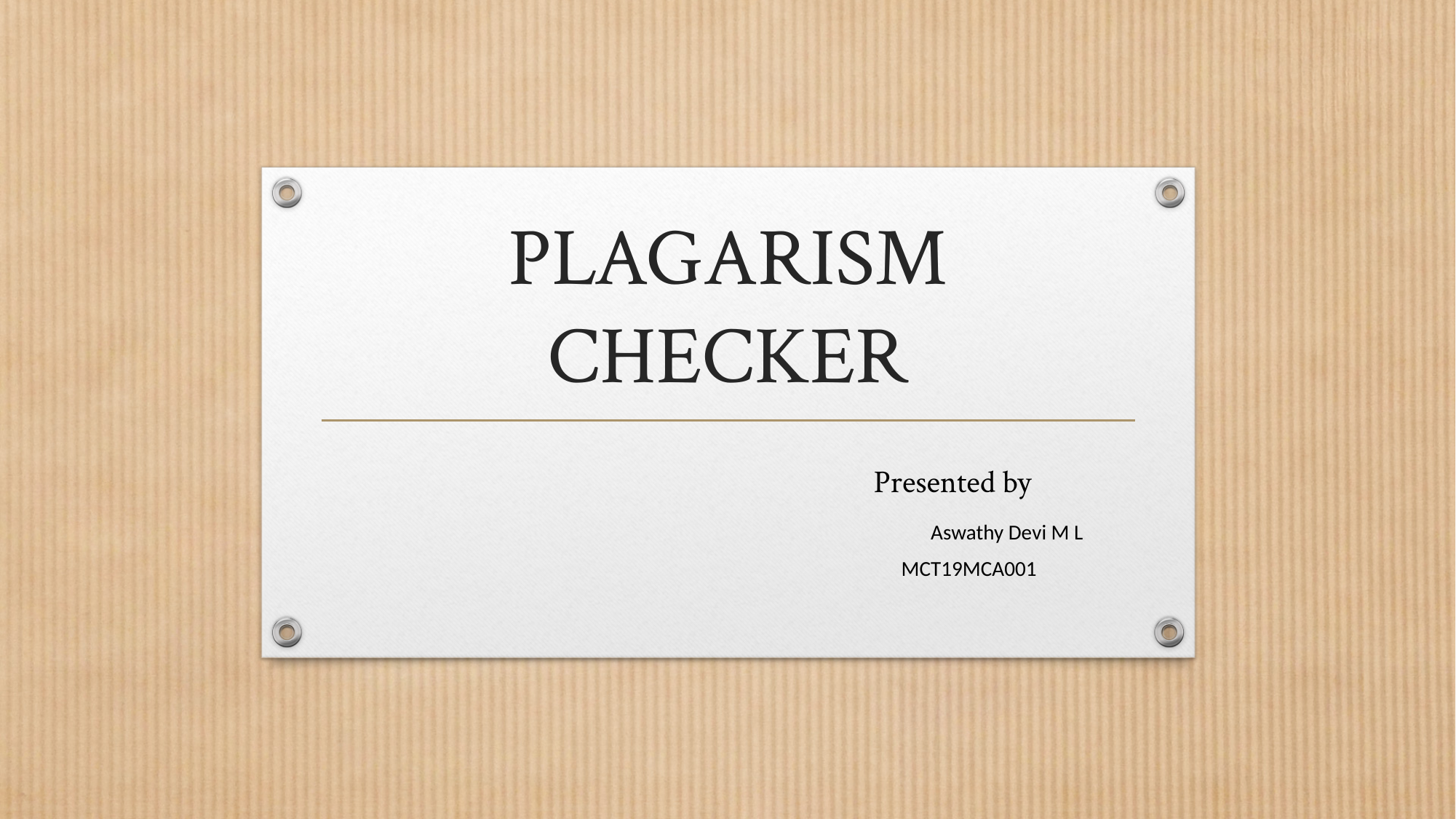

# PLAGARISM CHECKER
Presented by
	Aswathy Devi M L
       MCT19MCA001